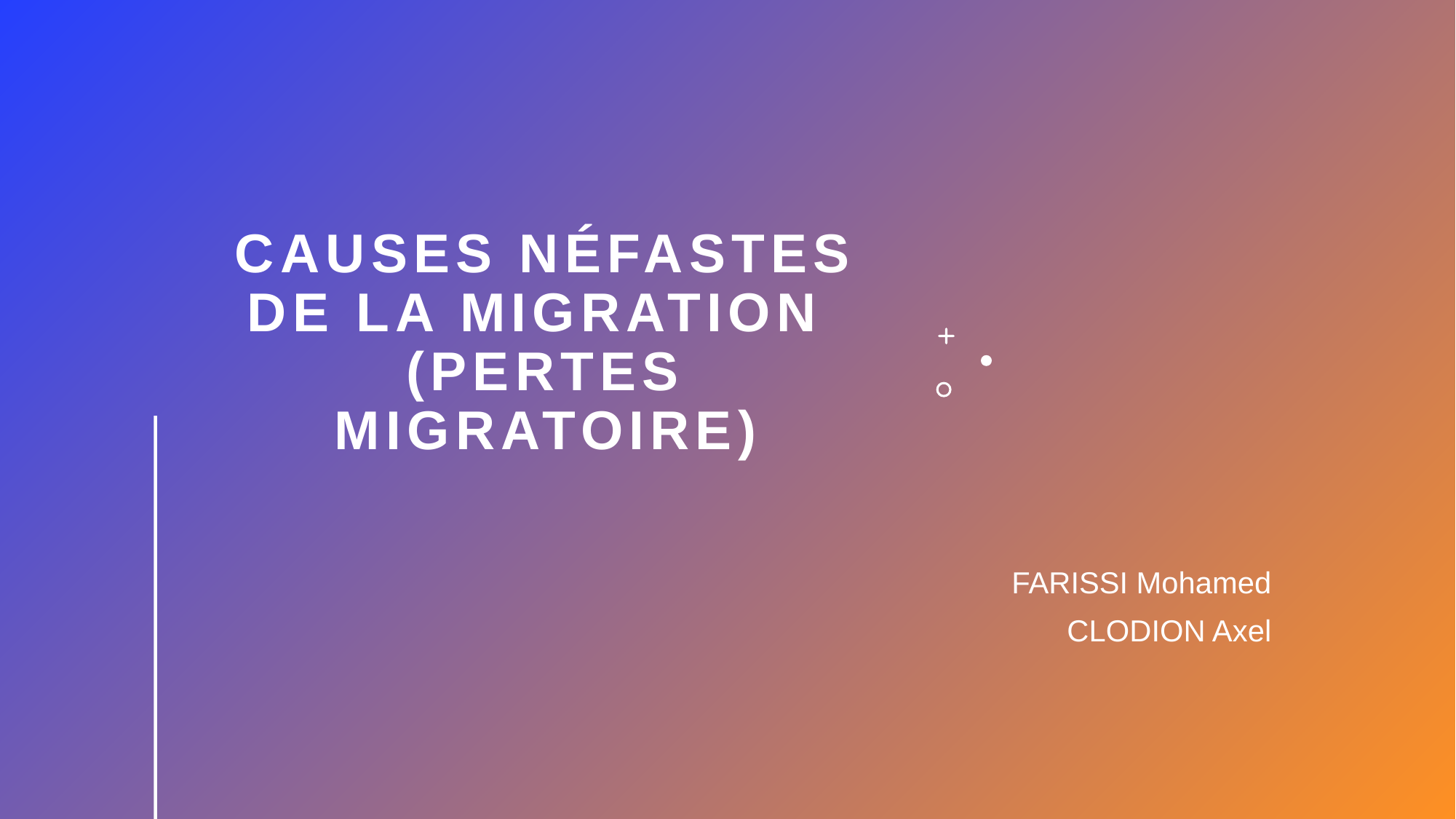

# Causes néfastes de la migration (Pertes migratoire)
FARISSI Mohamed
CLODION Axel